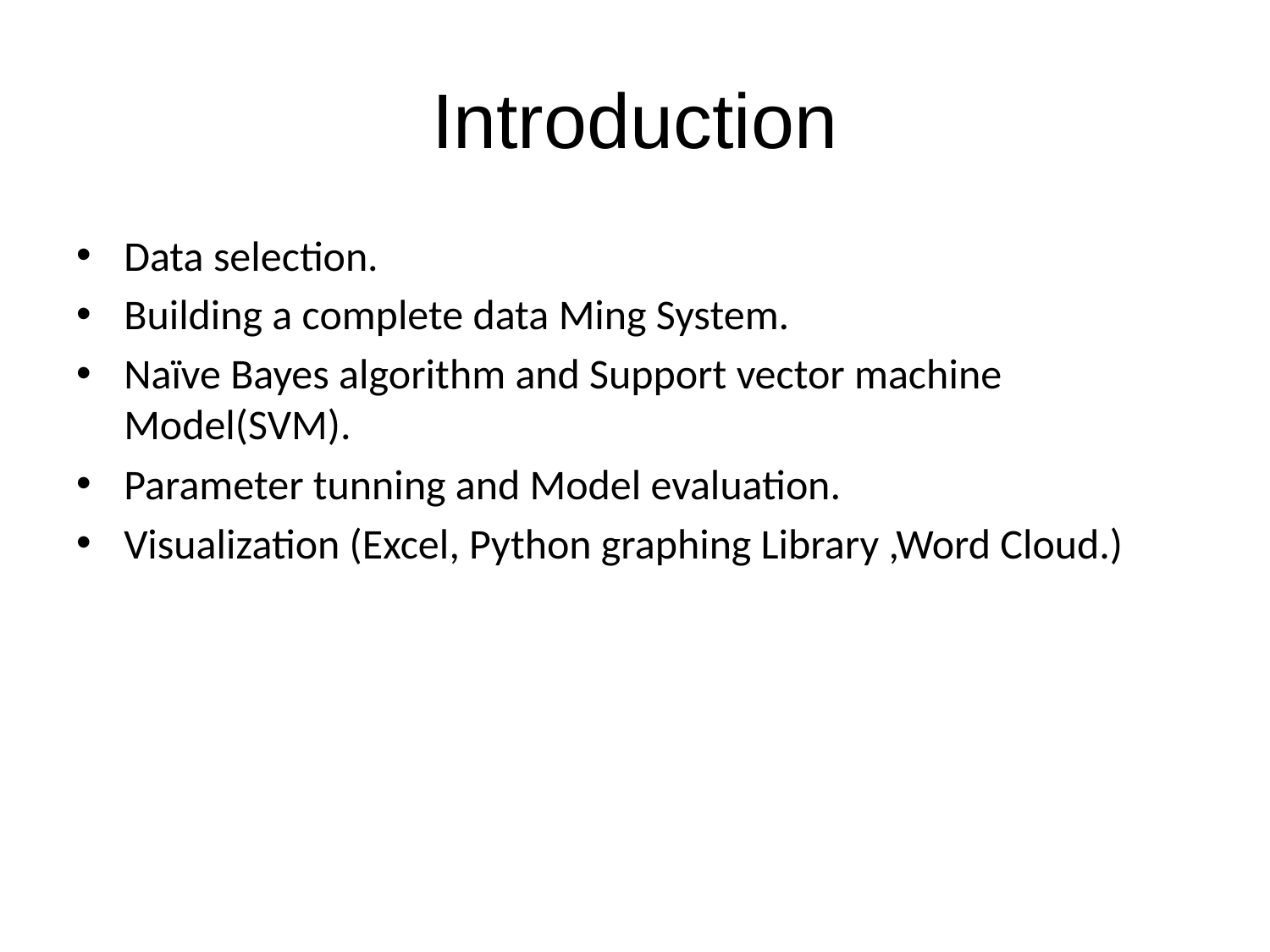

# Introduction
Data selection.
Building a complete data Ming System.
Naïve Bayes algorithm and Support vector machine Model(SVM).
Parameter tunning and Model evaluation.
Visualization (Excel, Python graphing Library ,Word Cloud.)